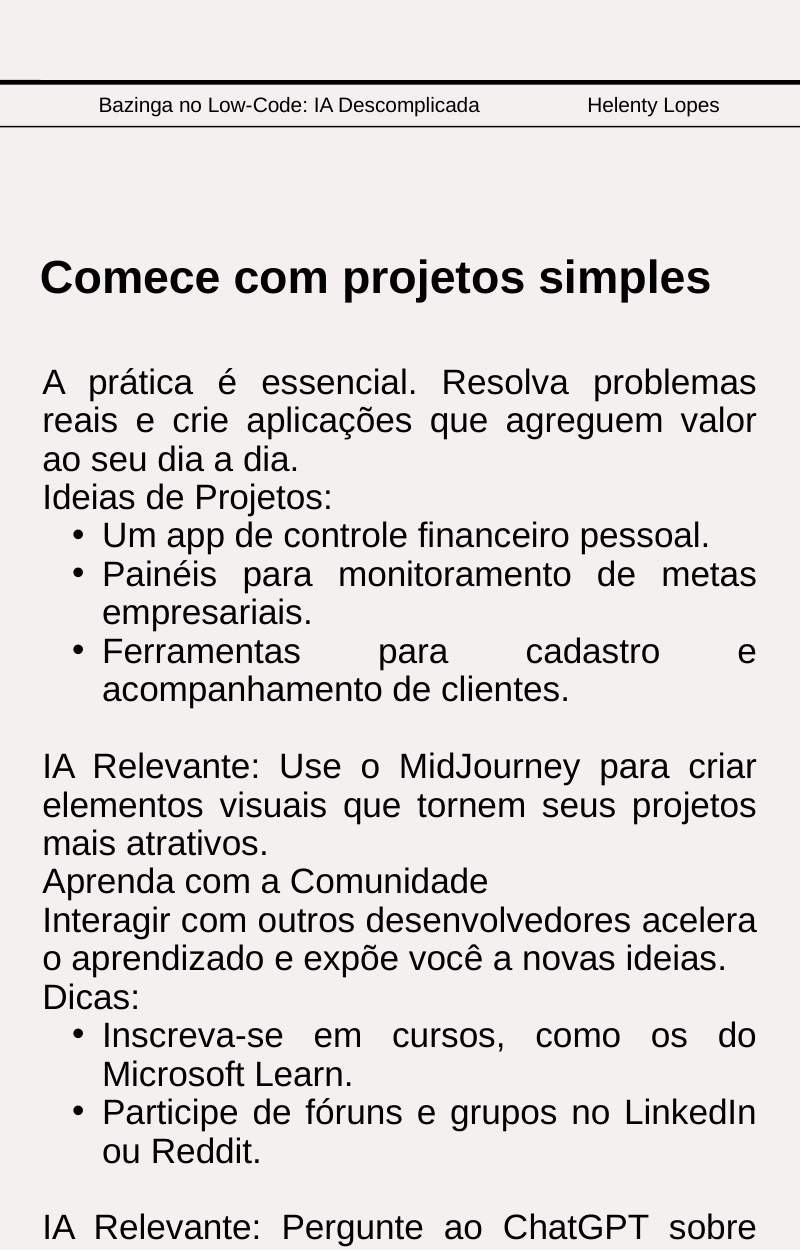

Bazinga no Low-Code: IA Descomplicada
Helenty Lopes

Comece com projetos simples
A prática é essencial. Resolva problemas reais e crie aplicações que agreguem valor ao seu dia a dia.
Ideias de Projetos:
Um app de controle financeiro pessoal.
Painéis para monitoramento de metas empresariais.
Ferramentas para cadastro e acompanhamento de clientes.

IA Relevante: Use o MidJourney para criar elementos visuais que tornem seus projetos mais atrativos.
Aprenda com a Comunidade
Interagir com outros desenvolvedores acelera o aprendizado e expõe você a novas ideias.
Dicas:
Inscreva-se em cursos, como os do Microsoft Learn.
Participe de fóruns e grupos no LinkedIn ou Reddit.

IA Relevante: Pergunte ao ChatGPT sobre eventos, cursos ou comunidades relevantes para sua área de interesse.